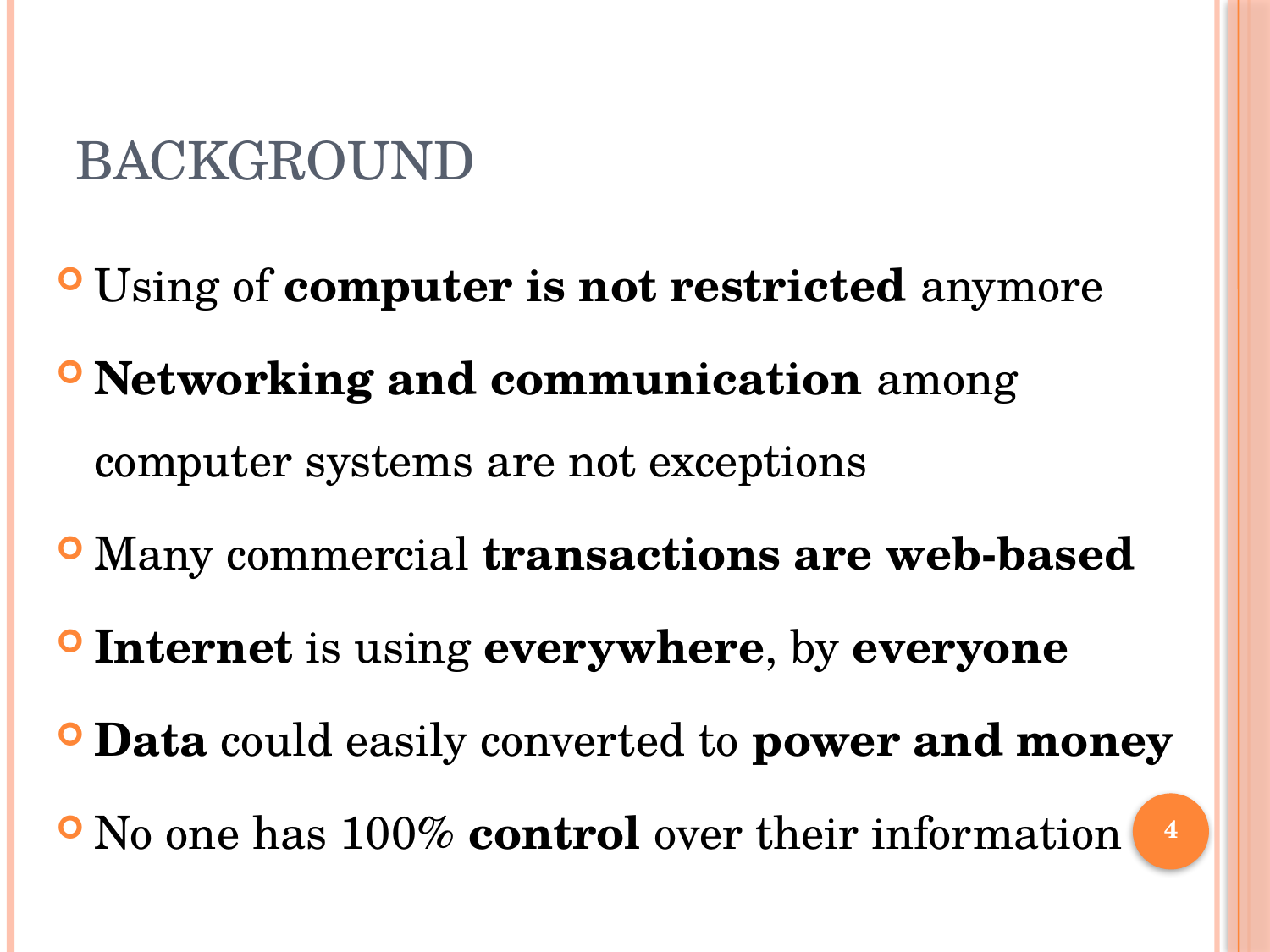

# Background
Using of computer is not restricted anymore
Networking and communication among computer systems are not exceptions
Many commercial transactions are web-based
Internet is using everywhere, by everyone
Data could easily converted to power and money
No one has 100% control over their information
4